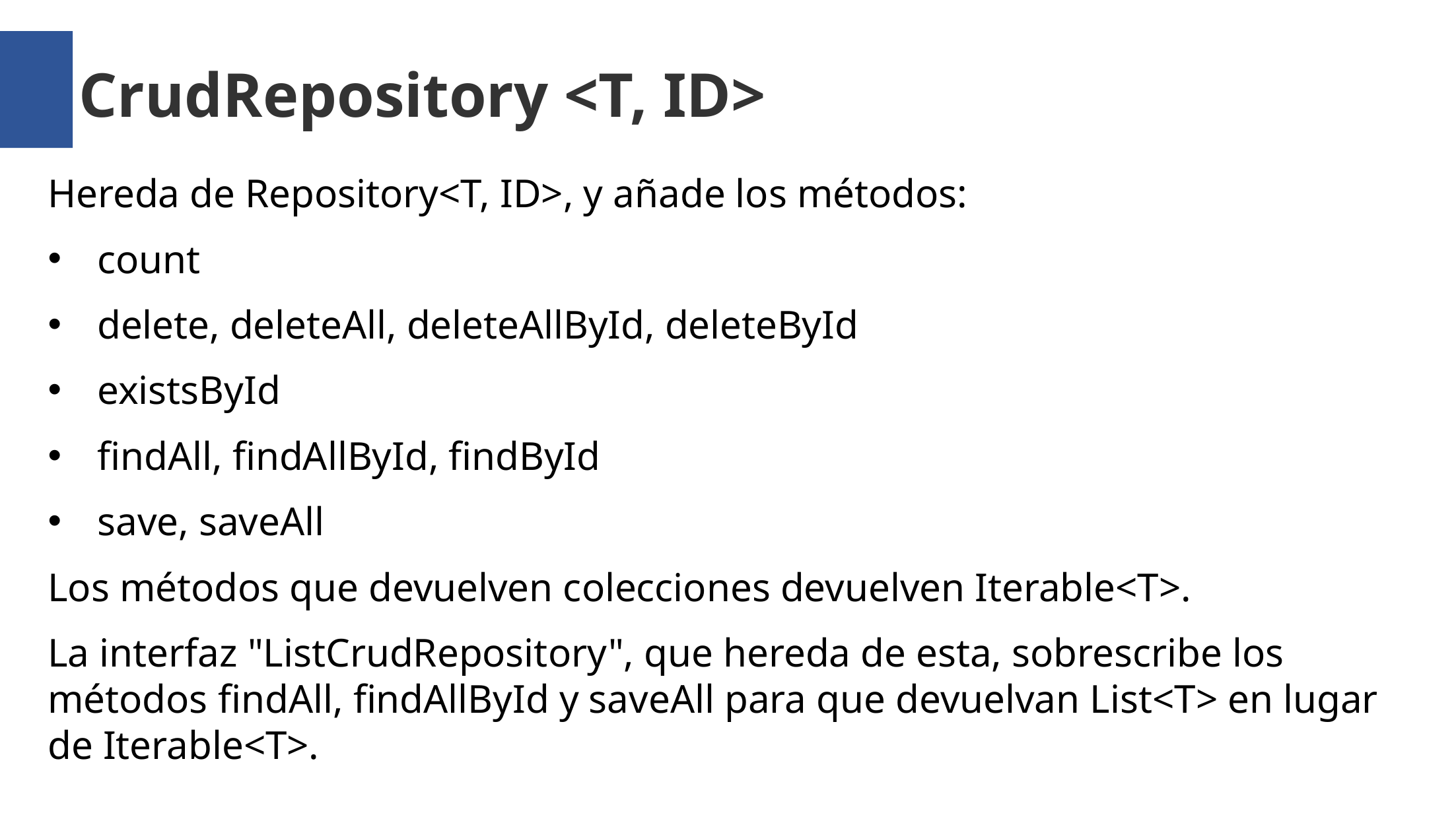

CrudRepository <T, ID>
Hereda de Repository<T, ID>, y añade los métodos:
count
delete, deleteAll, deleteAllById, deleteById
existsById
findAll, findAllById, findById
save, saveAll
Los métodos que devuelven colecciones devuelven Iterable<T>.
La interfaz "ListCrudRepository", que hereda de esta, sobrescribe los métodos findAll, findAllById y saveAll para que devuelvan List<T> en lugar de Iterable<T>.